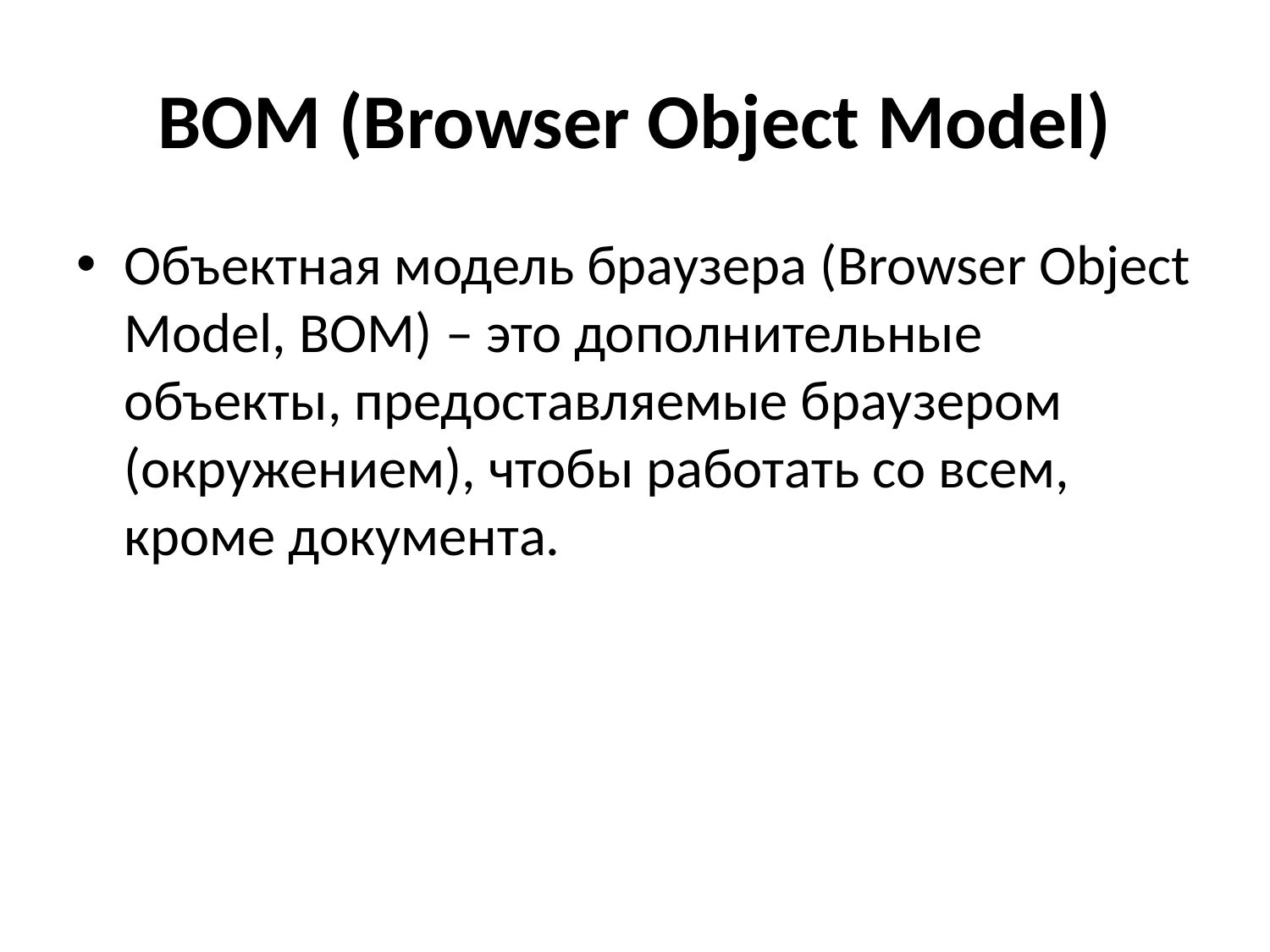

# BOM (Browser Object Model)
Объектная модель браузера (Browser Object Model, BOM) – это дополнительные объекты, предоставляемые браузером (окружением), чтобы работать со всем, кроме документа.